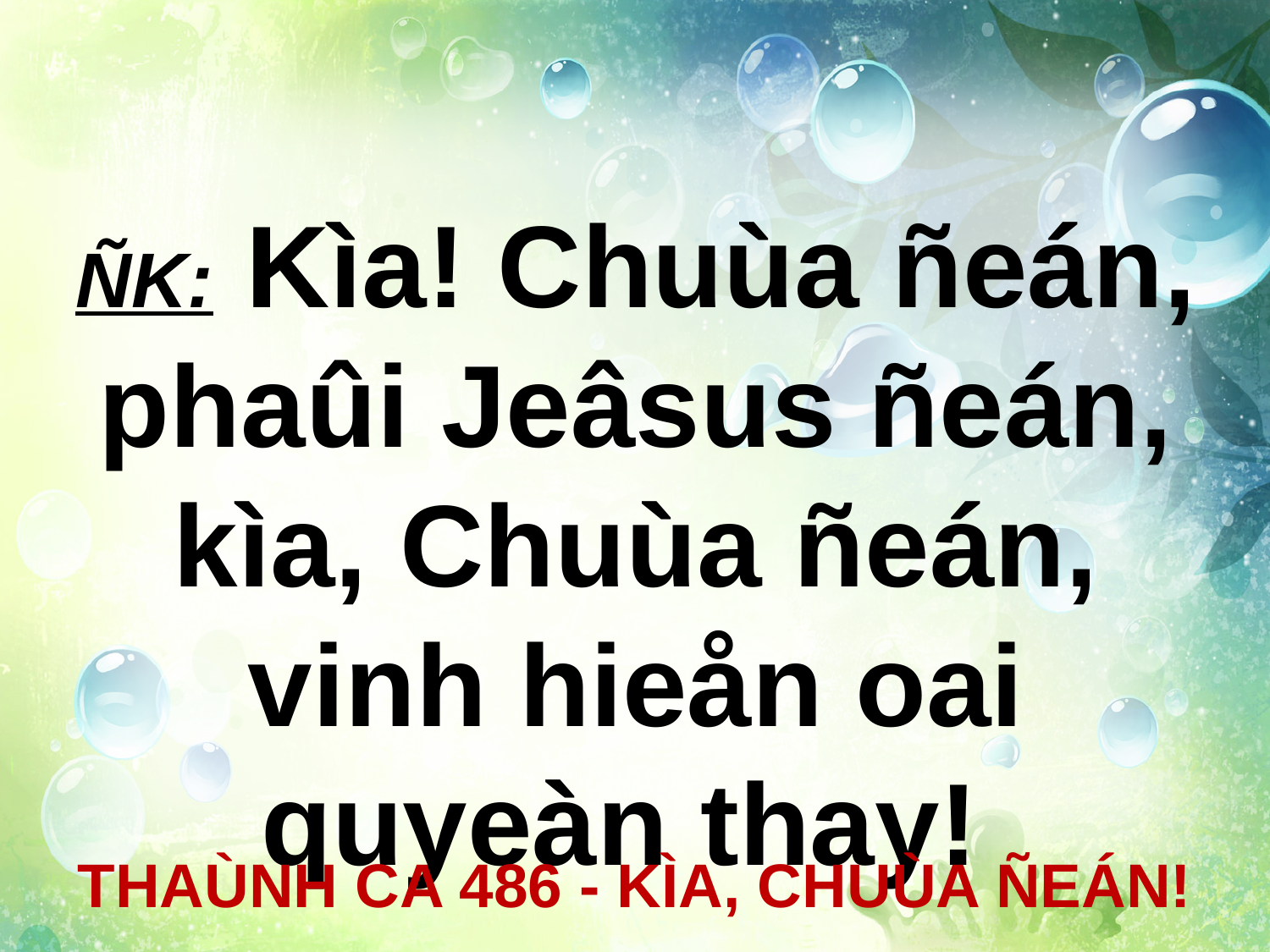

ÑK: Kìa! Chuùa ñeán, phaûi Jeâsus ñeán, kìa, Chuùa ñeán, vinh hieån oai quyeàn thay!
THAÙNH CA 486 - KÌA, CHUÙA ÑEÁN!